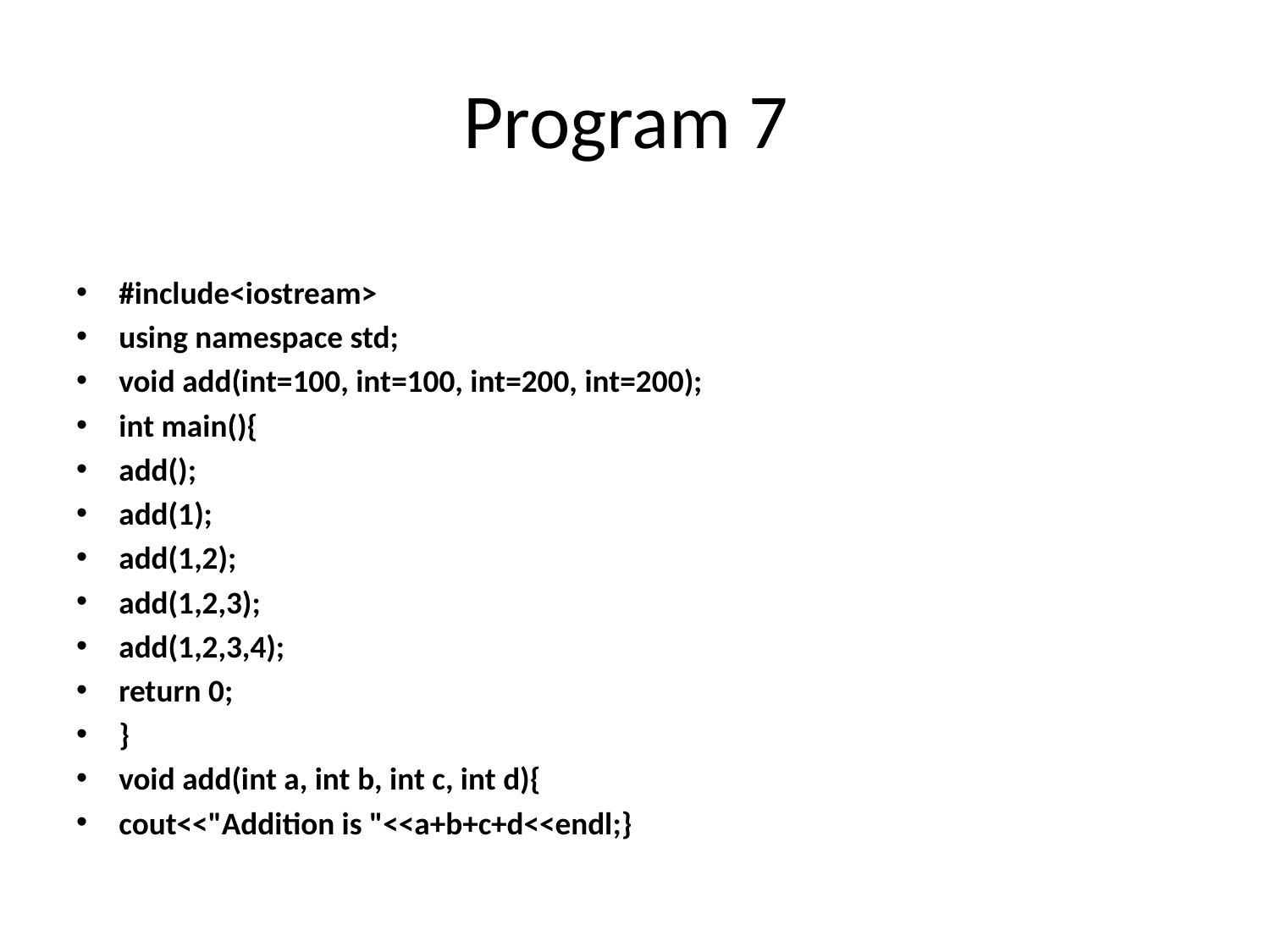

# Program 7

#include<iostream>
using namespace std;
void add(int=100, int=100, int=200, int=200);
int main(){
add();
add(1);
add(1,2);
add(1,2,3);
add(1,2,3,4);
return 0;
}
void add(int a, int b, int c, int d){
cout<<"Addition is "<<a+b+c+d<<endl;}